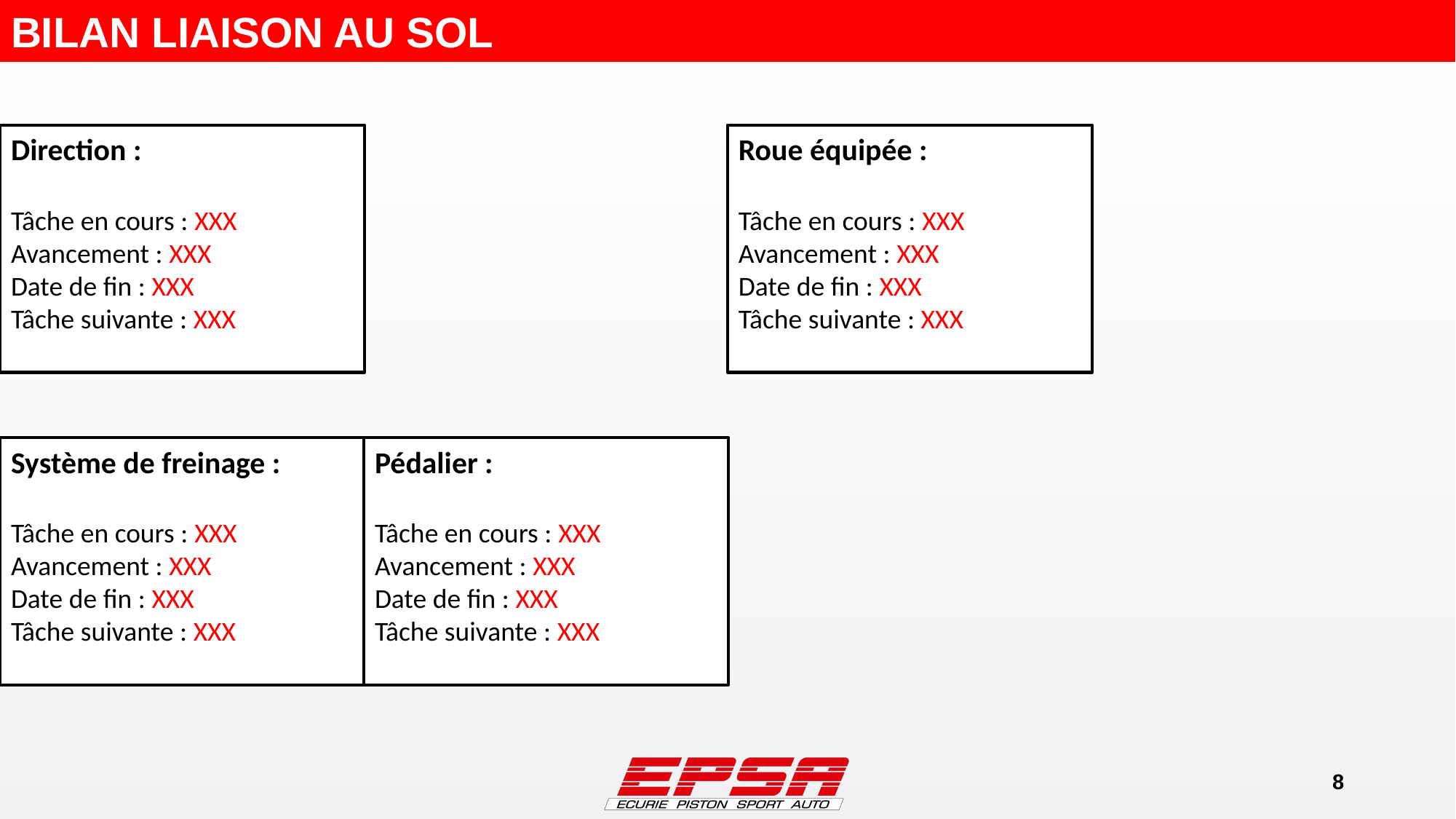

BILAN LIAISON AU SOL
Direction :

Tâche en cours : XXX
Avancement : XXX
Date de fin : XXX
Tâche suivante : XXX

Roue équipée :

Tâche en cours : XXX
Avancement : XXX
Date de fin : XXX
Tâche suivante : XXX

Système de freinage :

Tâche en cours : XXX
Avancement : XXX
Date de fin : XXX
Tâche suivante : XXX

Pédalier :

Tâche en cours : XXX
Avancement : XXX
Date de fin : XXX
Tâche suivante : XXX

8